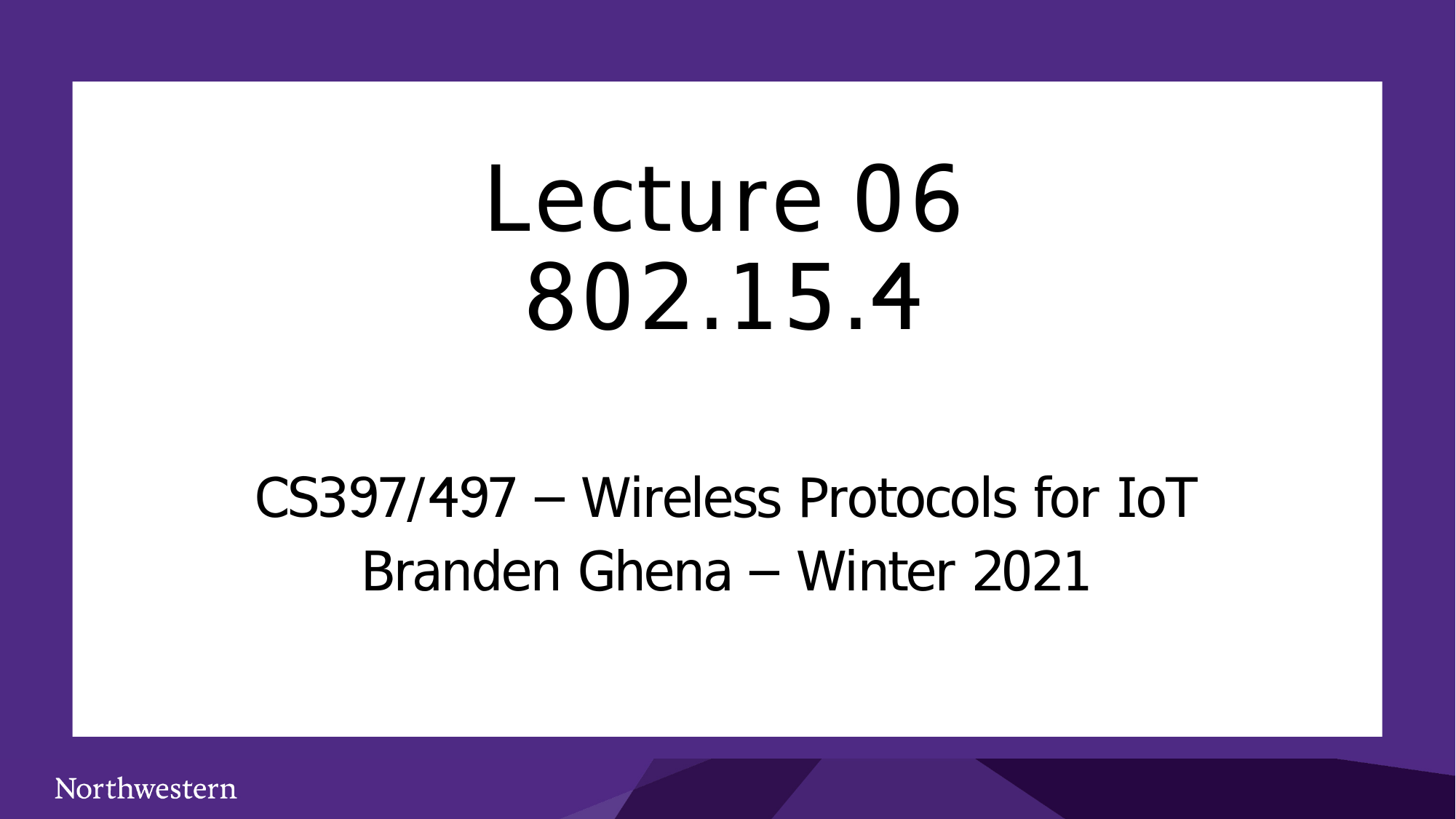

# Lecture 06 802.15.4
CS397/497 – Wireless Protocols for IoT
Branden Ghena – Winter 2021